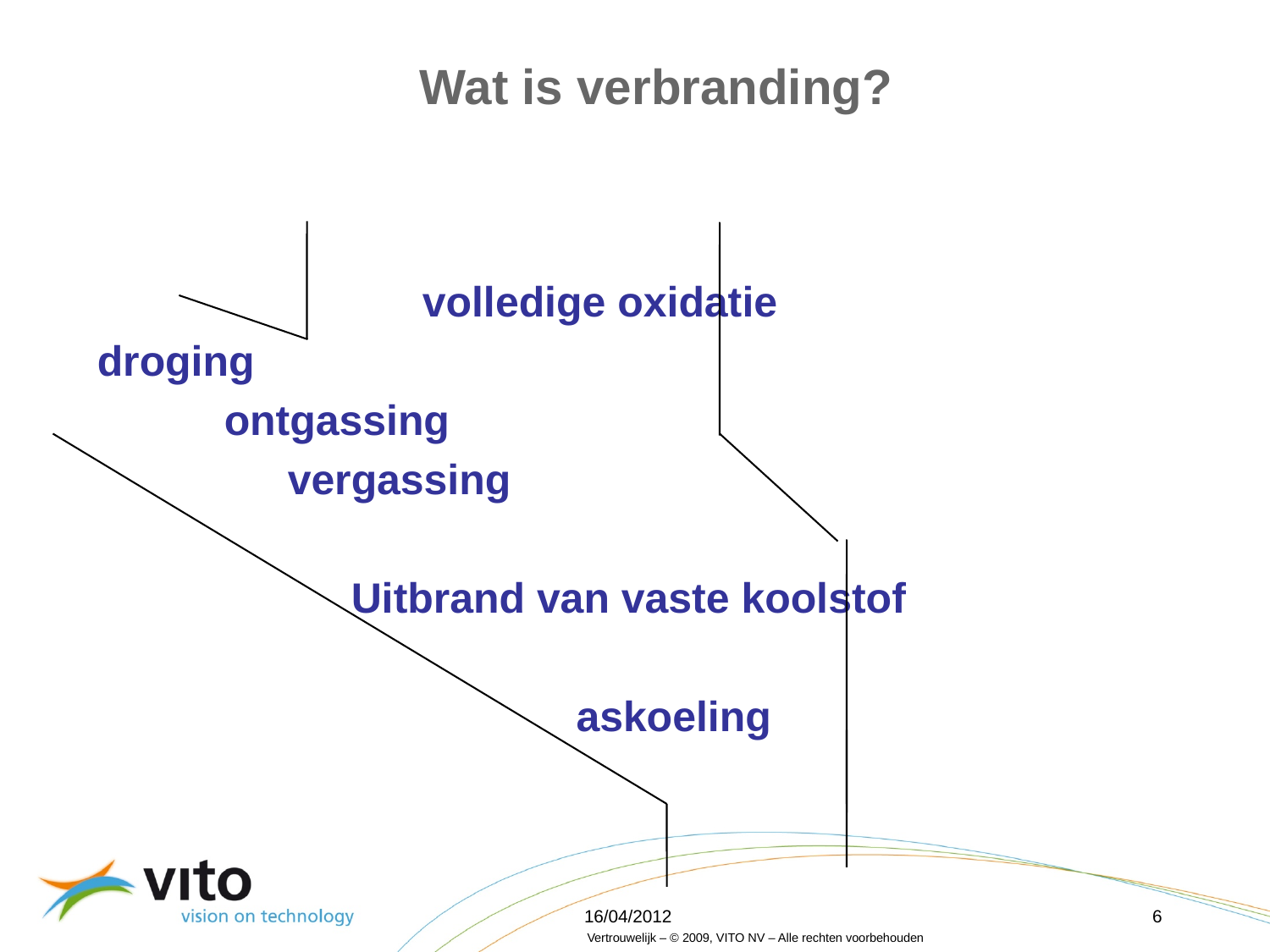

Wat is verbranding?

			  volledige oxidatie
droging
ontgassing
vergassing

Uitbrand van vaste koolstof

                   askoeling

16/04/2012
6